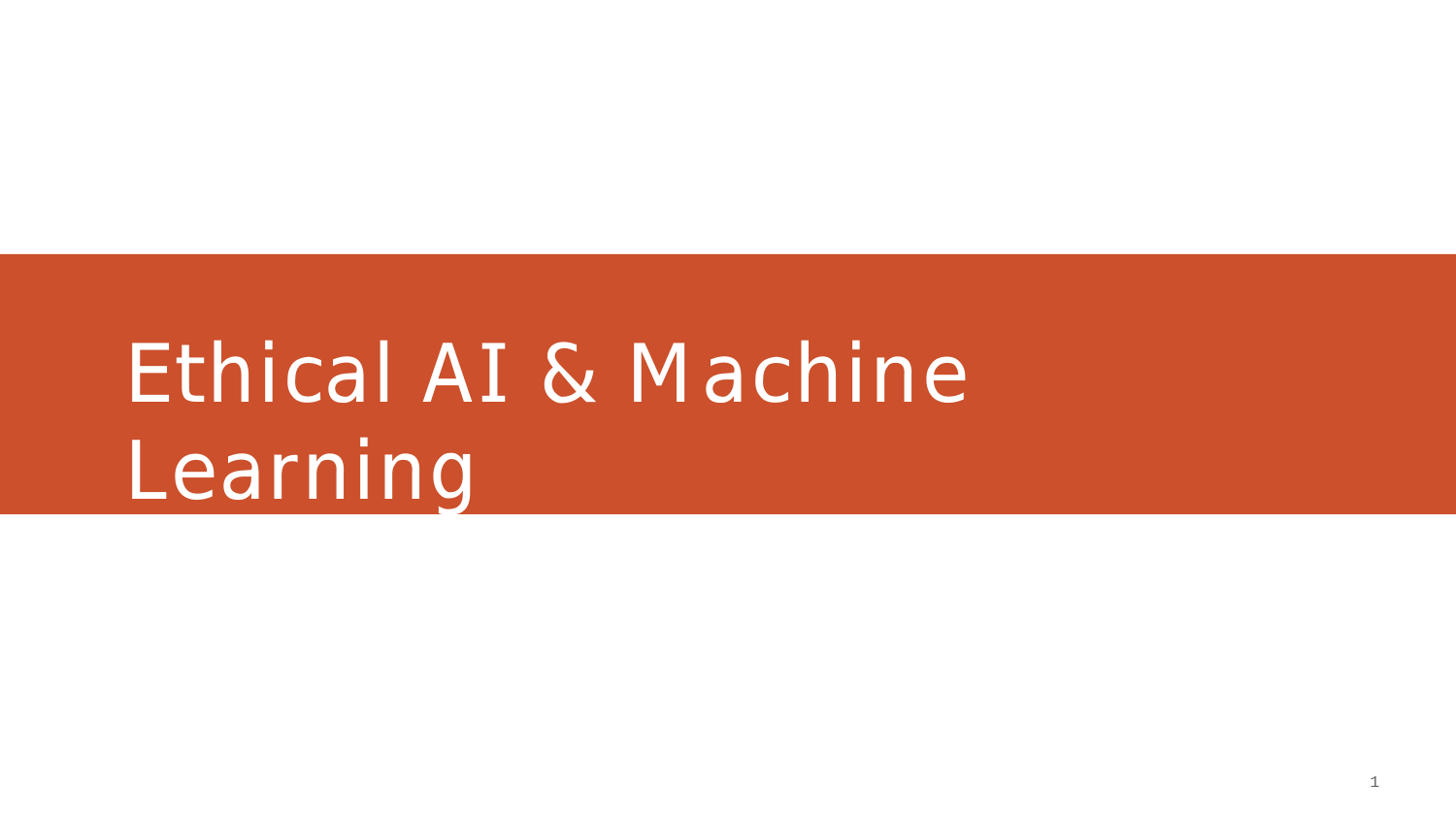

# Ethical AI & Machine Learning
1